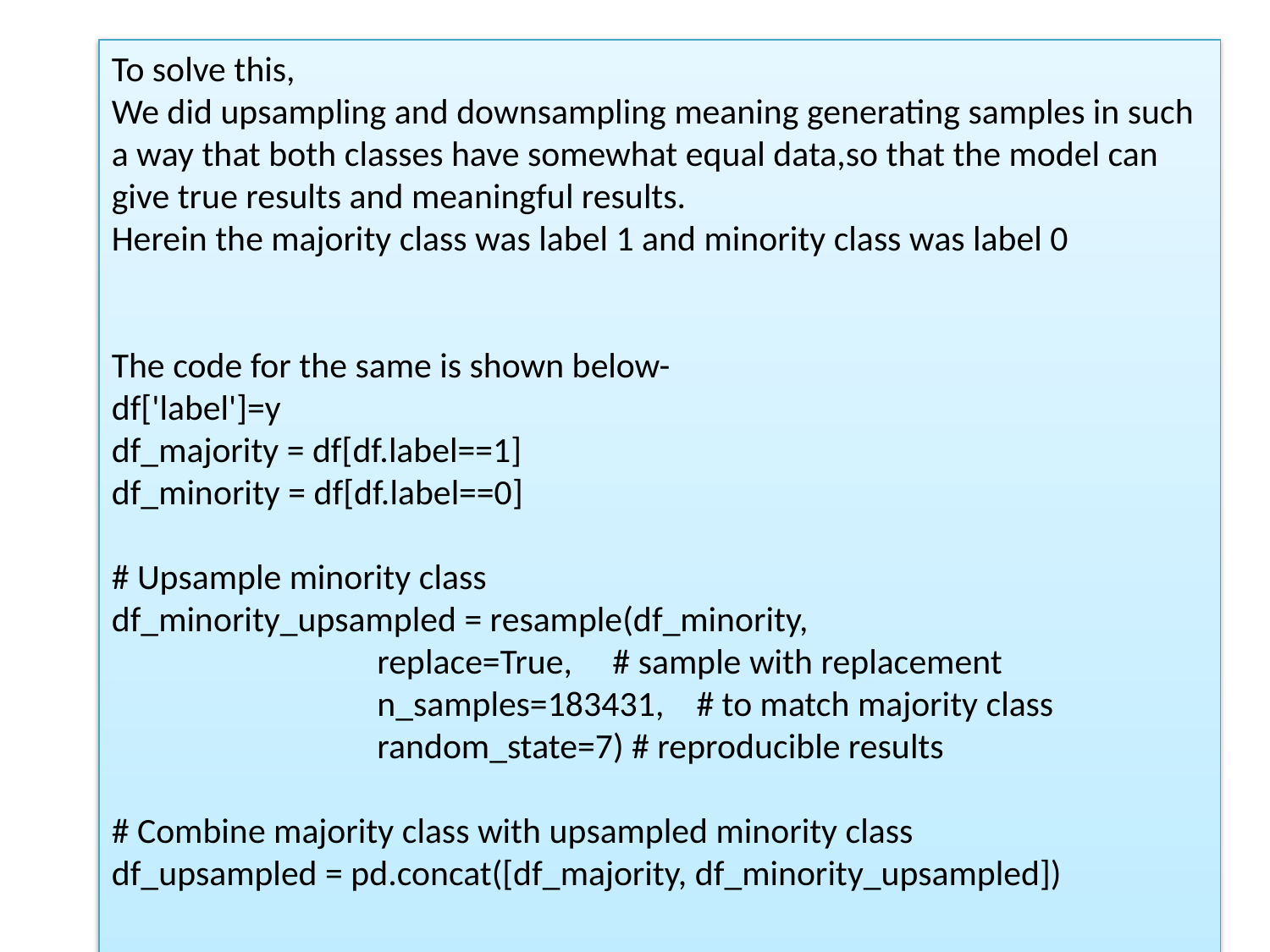

To solve this,
We did upsampling and downsampling meaning generating samples in such a way that both classes have somewhat equal data,so that the model can give true results and meaningful results.
Herein the majority class was label 1 and minority class was label 0

The code for the same is shown below-
df['label']=y
df_majority = df[df.label==1]
df_minority = df[df.label==0]

# Upsample minority class
df_minority_upsampled = resample(df_minority,
                                 replace=True,     # sample with replacement
                                 n_samples=183431,    # to match majority class
                                 random_state=7) # reproducible results

# Combine majority class with upsampled minority class
df_upsampled = pd.concat([df_majority, df_minority_upsampled])